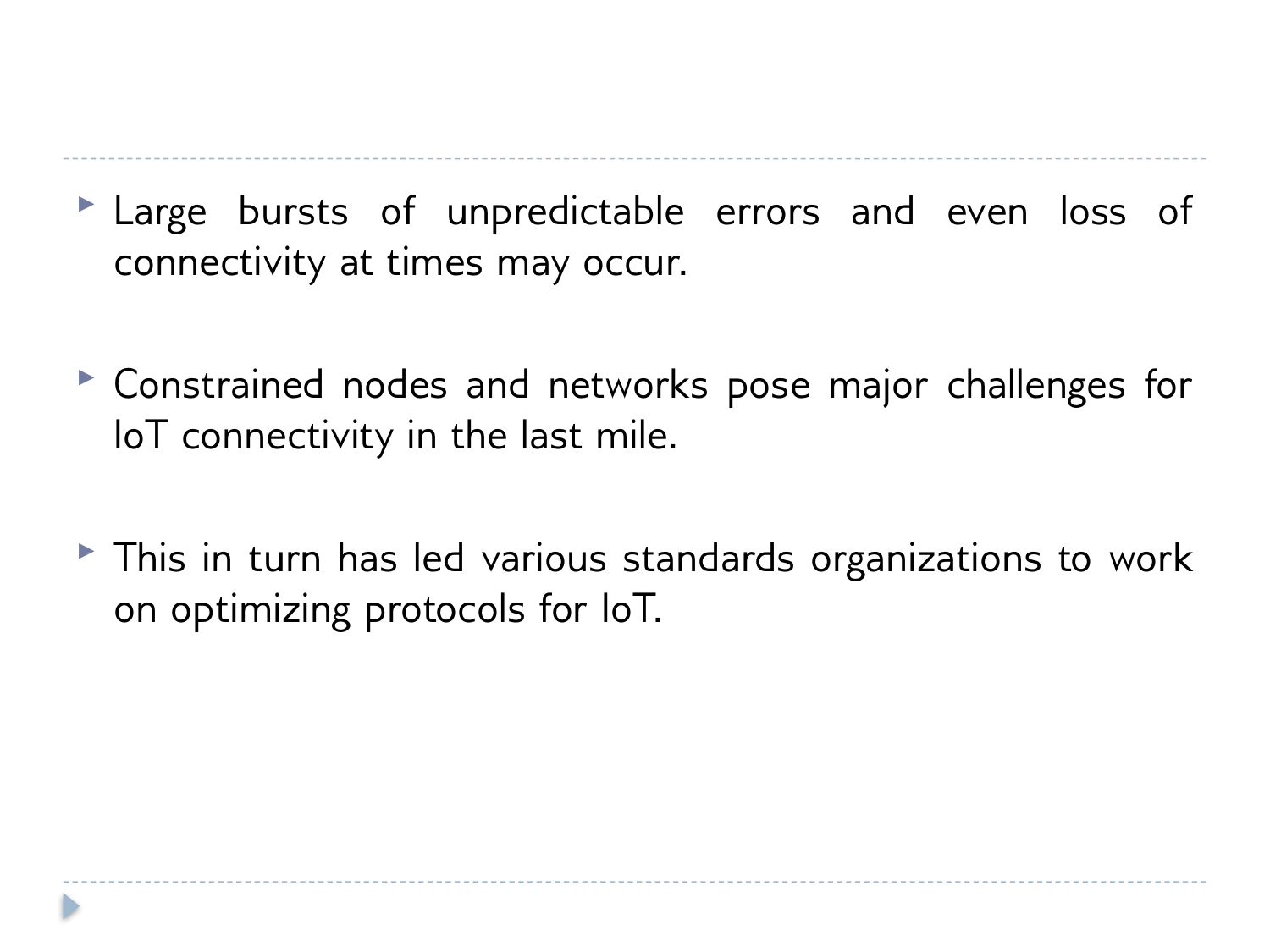

Large bursts of unpredictable errors and even loss of connectivity at times may occur.

Constrained nodes and networks pose major challenges for IoT connectivity in the last mile.

This in turn has led various standards organizations to work on optimizing protocols for IoT.